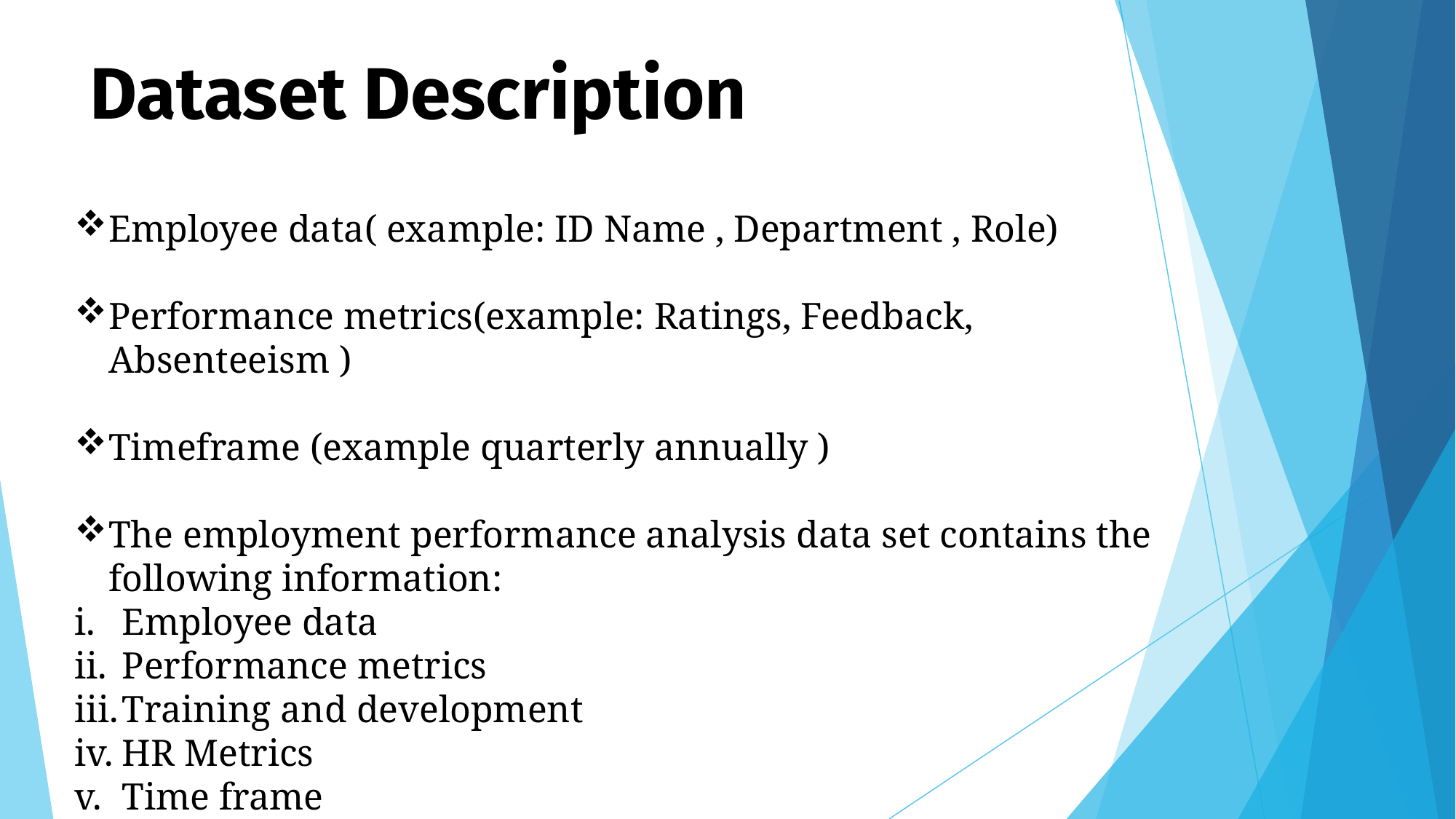

# Dataset Description
Employee data( example: ID Name , Department , Role)

Performance metrics(example: Ratings, Feedback, Absenteeism )

Timeframe (example quarterly annually )

The employment performance analysis data set contains the following information:
Employee data
Performance metrics
Training and development
HR Metrics
Time frame